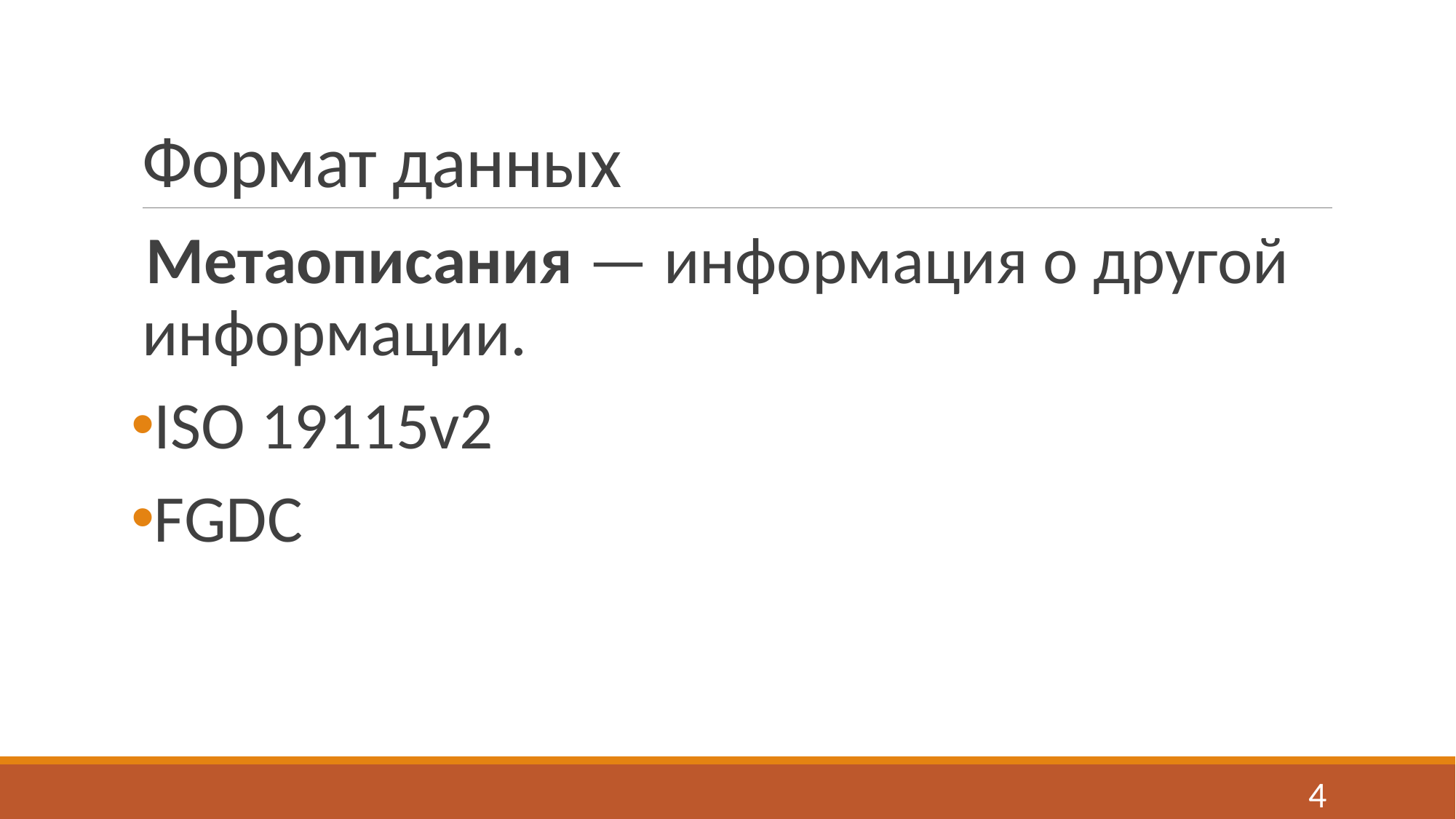

# Формат данных
Метаописания — информация о другой информации.
ISO 19115v2
FGDC

4